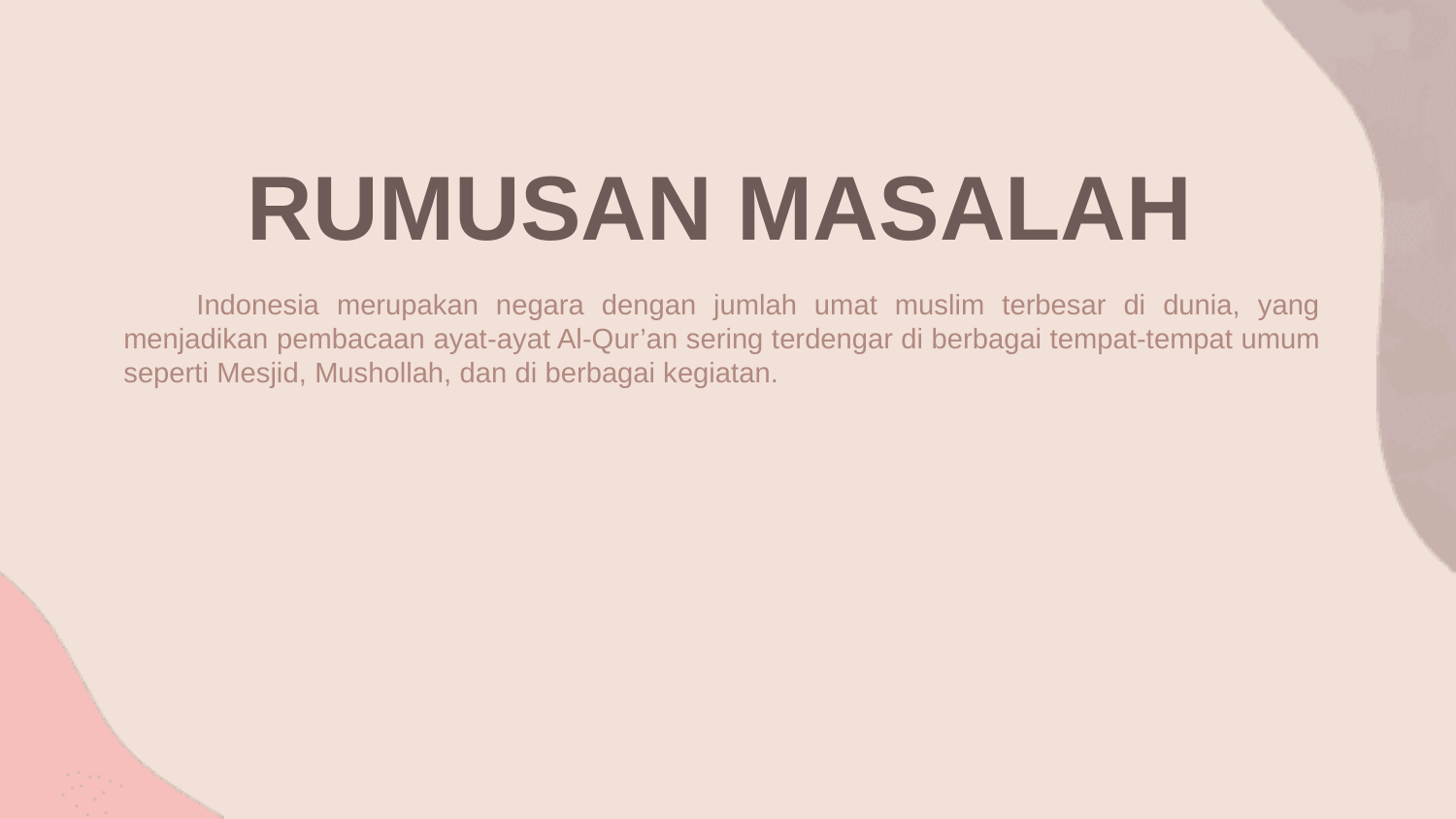

RUMUSAN MASALAH
Indonesia merupakan negara dengan jumlah umat muslim terbesar di dunia, yang menjadikan pembacaan ayat-ayat Al-Qur’an sering terdengar di berbagai tempat-tempat umum seperti Mesjid, Mushollah, dan di berbagai kegiatan.